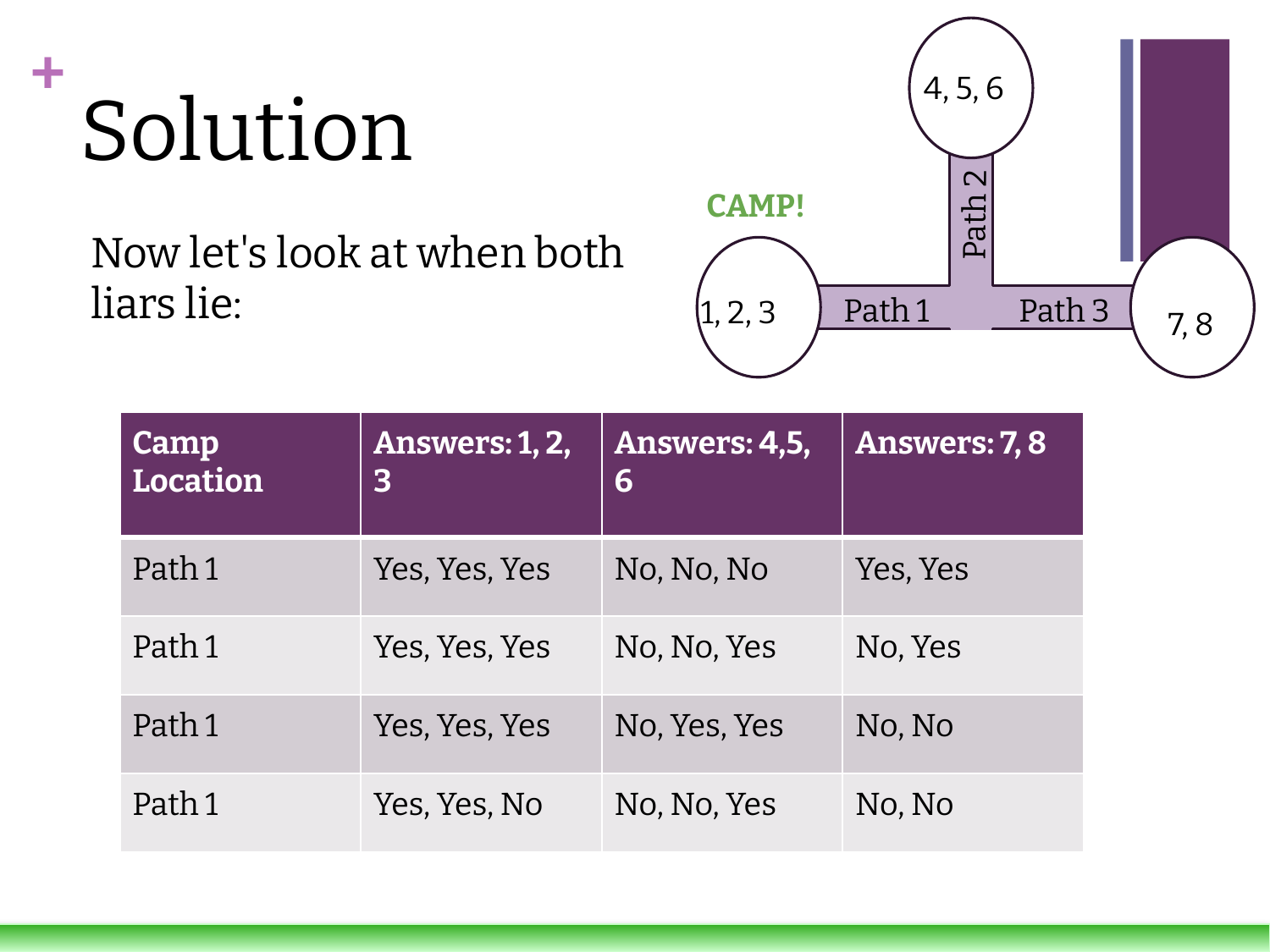

4, 5, 6
Solution

CAMP!
Path 2
Now let's look at when both liars lie:

Path 1
Path 3
1, 2, 3
7, 8

| Camp Location | Answers: 1, 2, 3 | Answers: 4,5, 6 | Answers: 7, 8 |
| --- | --- | --- | --- |
| Path 1 | Yes, Yes, Yes | No, No, No | Yes, Yes |
| Path 1 | Yes, Yes, Yes | No, No, Yes | No, Yes |
| Path 1 | Yes, Yes, Yes | No, Yes, Yes | No, No |
| Path 1 | Yes, Yes, No | No, No, Yes | No, No |